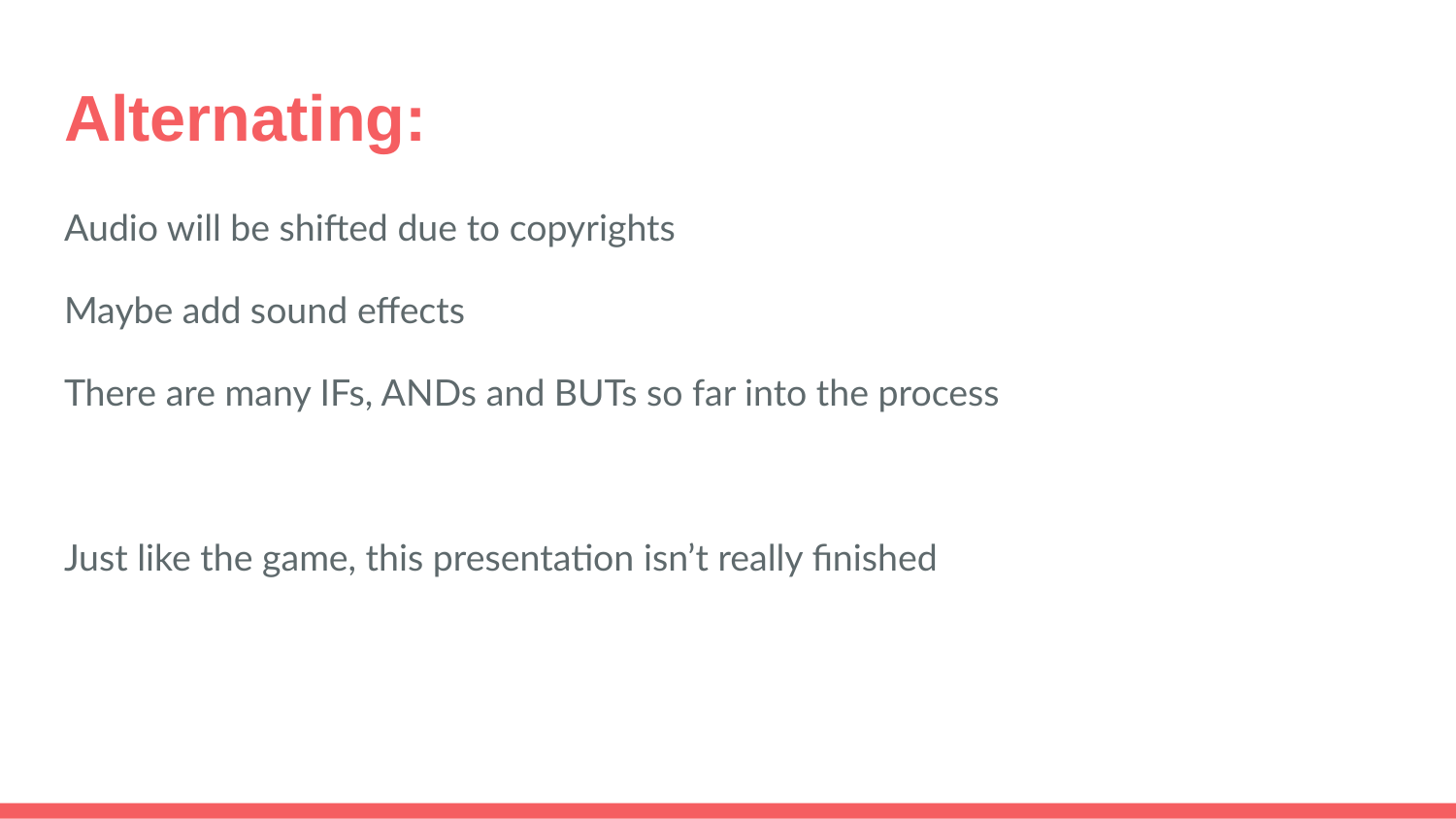

# Alternating:
Audio will be shifted due to copyrights
Maybe add sound effects
There are many IFs, ANDs and BUTs so far into the process

Just like the game, this presentation isn’t really finished